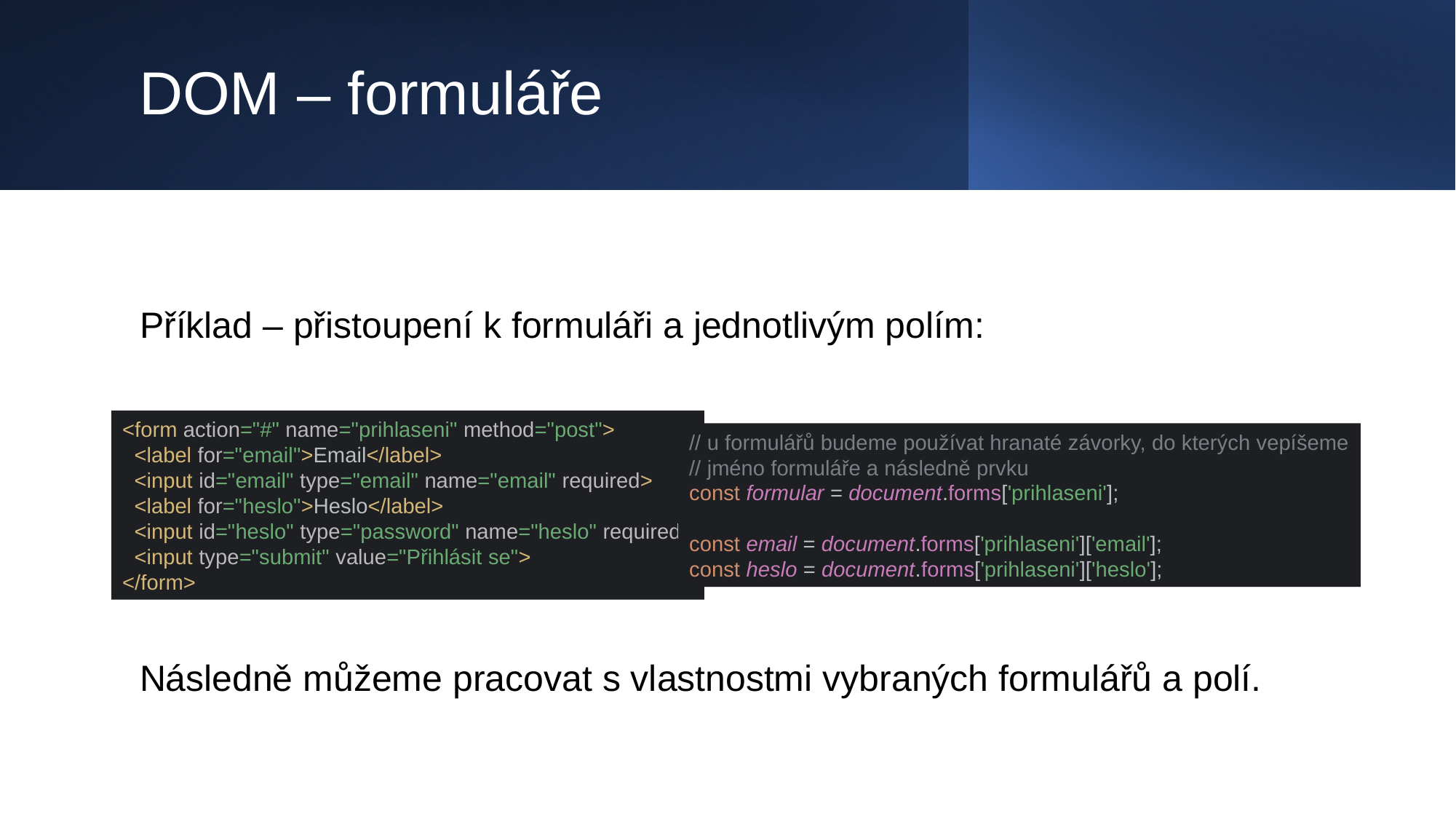

# DOM – formuláře
Příklad – přistoupení k formuláři a jednotlivým polím:
<form action="#" name="prihlaseni" method="post">
  <label for="email">Email</label>
  <input id="email" type="email" name="email" required>
  <label for="heslo">Heslo</label>
  <input id="heslo" type="password" name="heslo" required>
  <input type="submit" value="Přihlásit se">
</form>
// u formulářů budeme používat hranaté závorky, do kterých vepíšeme
// jméno formuláře a následně prvku
const formular = document.forms['prihlaseni'];
const email = document.forms['prihlaseni']['email'];
const heslo = document.forms['prihlaseni']['heslo'];
Následně můžeme pracovat s vlastnostmi vybraných formulářů a polí.